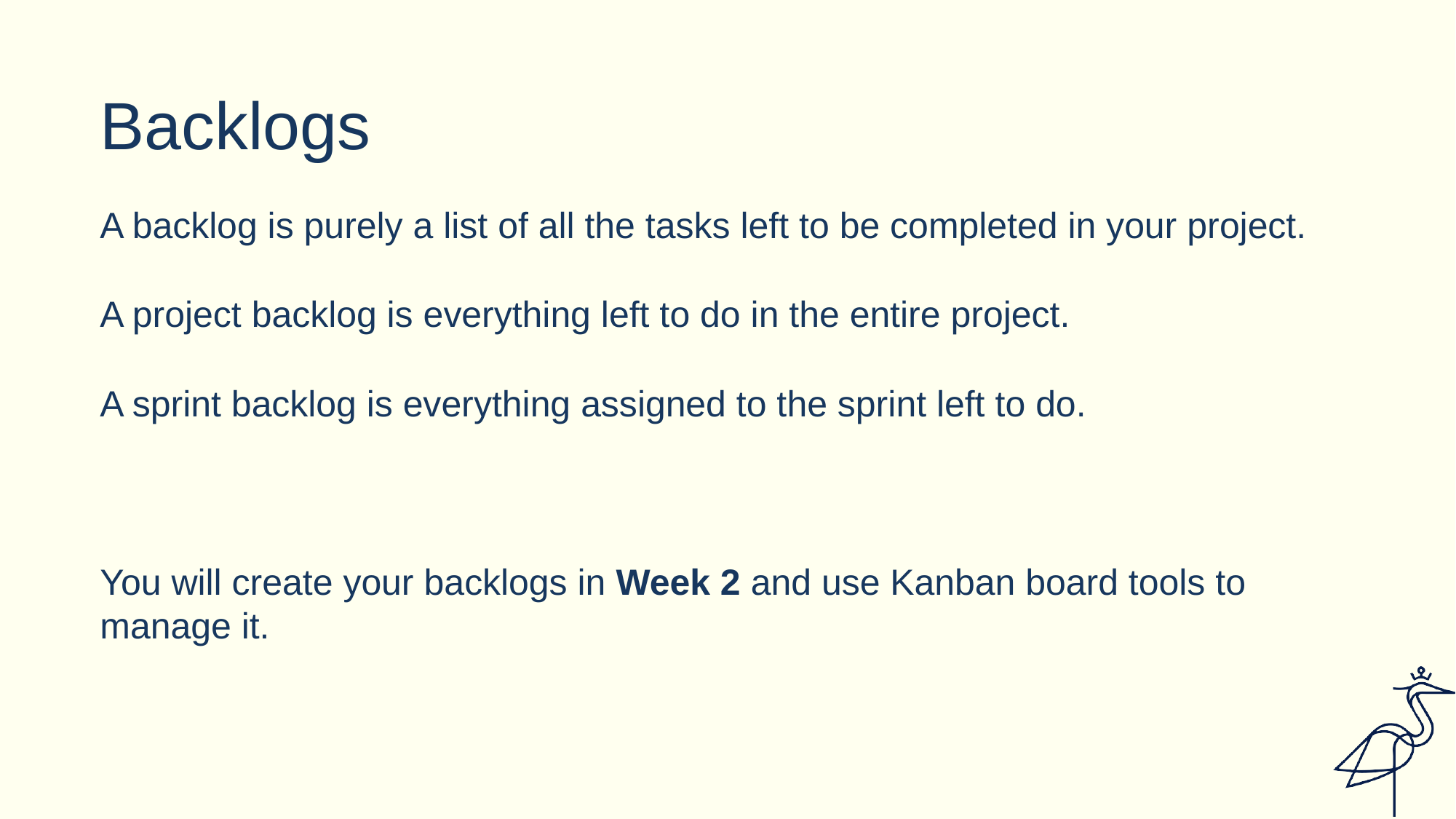

# Backlogs
A backlog is purely a list of all the tasks left to be completed in your project.
A project backlog is everything left to do in the entire project.
A sprint backlog is everything assigned to the sprint left to do.

You will create your backlogs in Week 2 and use Kanban board tools to manage it.